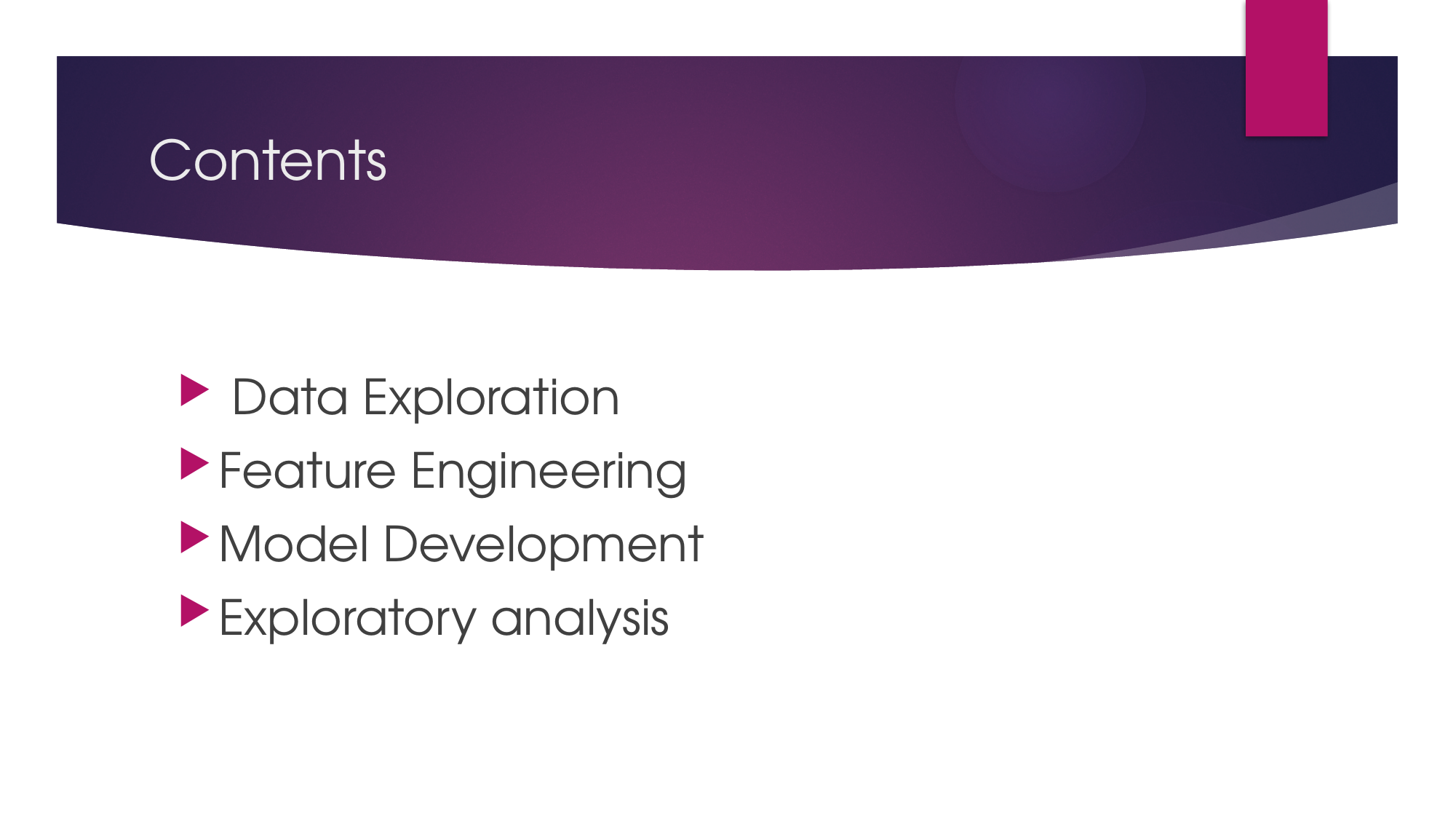

# Contents
 Data Exploration
Feature Engineering
Model Development
Exploratory analysis